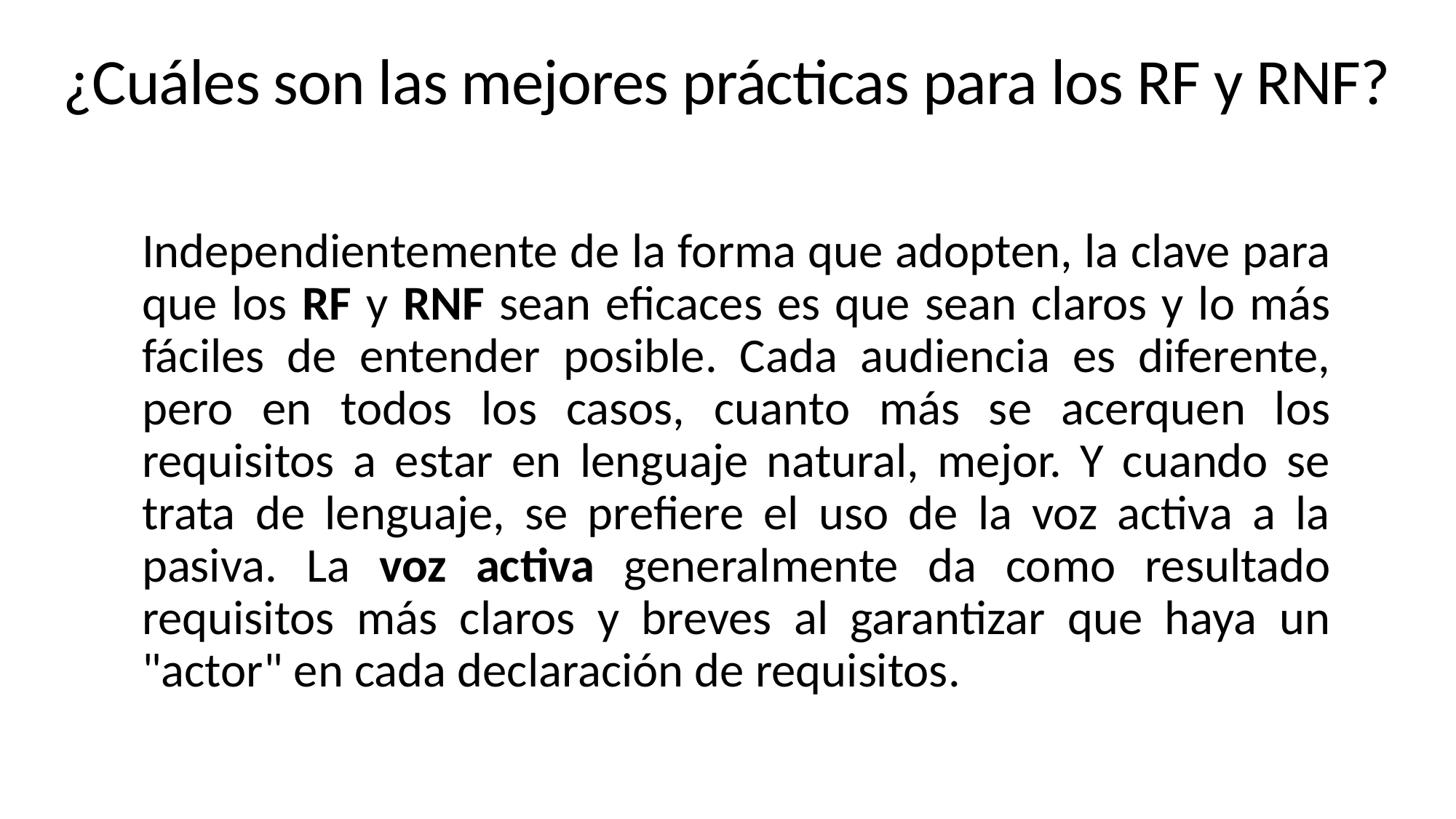

# ¿Cuáles son las mejores prácticas para los RF y RNF?
Independientemente de la forma que adopten, la clave para que los RF y RNF sean eficaces es que sean claros y lo más fáciles de entender posible. Cada audiencia es diferente, pero en todos los casos, cuanto más se acerquen los requisitos a estar en lenguaje natural, mejor. Y cuando se trata de lenguaje, se prefiere el uso de la voz activa a la pasiva. La voz activa generalmente da como resultado requisitos más claros y breves al garantizar que haya un "actor" en cada declaración de requisitos.